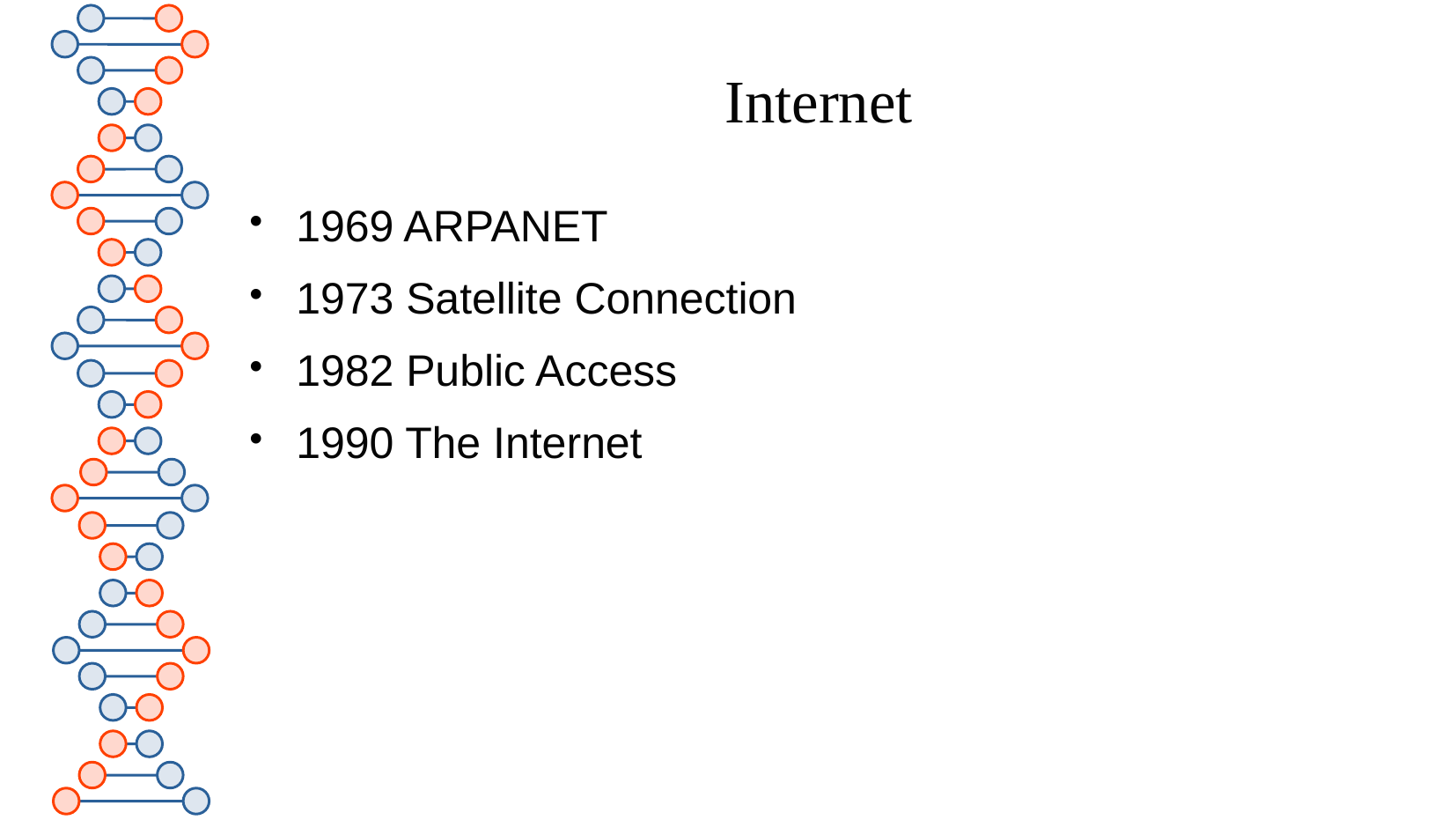

Internet
1969 ARPANET
1973 Satellite Connection
1982 Public Access
1990 The Internet